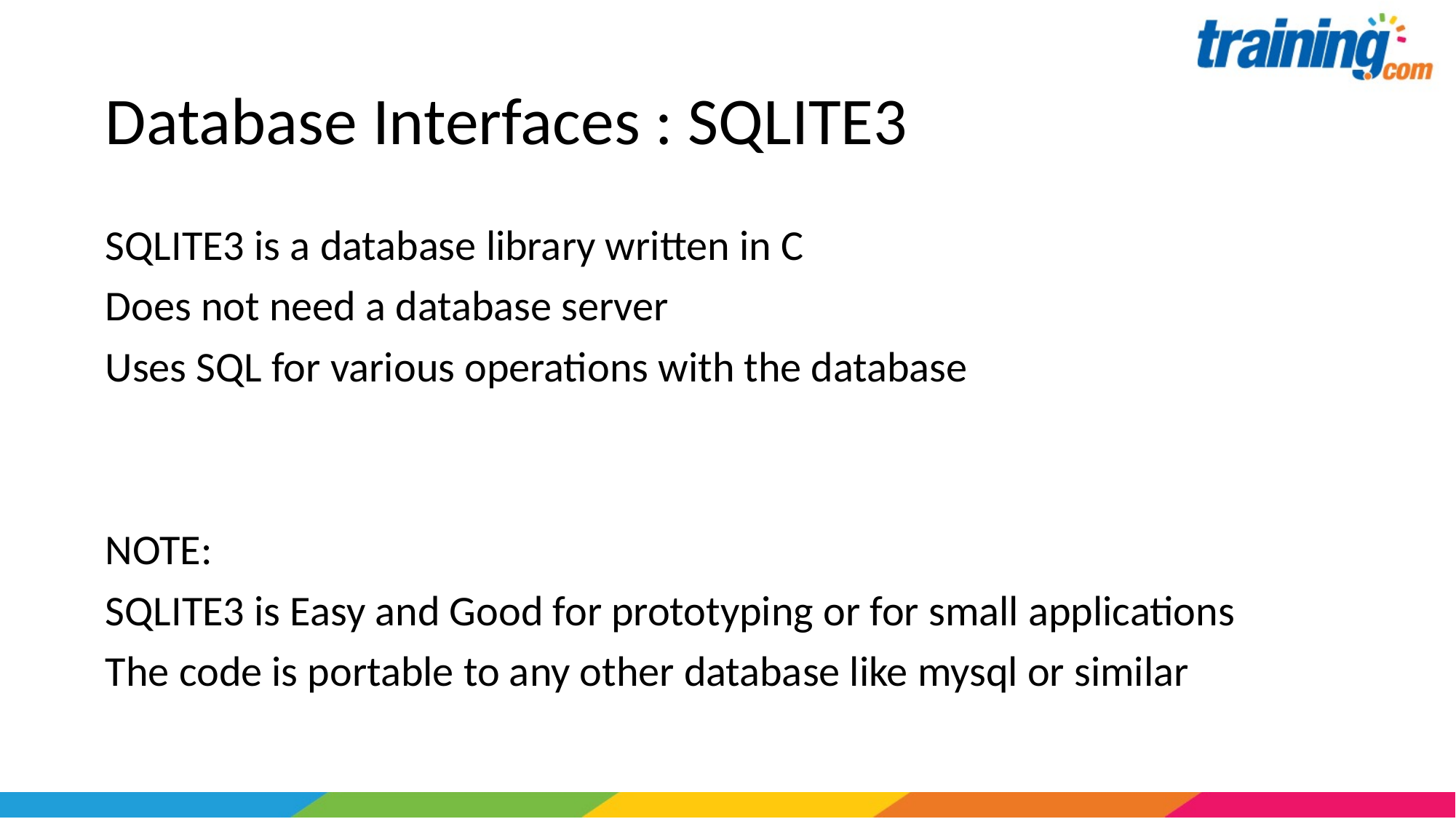

# Database Interfaces : SQLITE3
SQLITE3 is a database library written in C
Does not need a database server
Uses SQL for various operations with the database

NOTE:
SQLITE3 is Easy and Good for prototyping or for small applications
The code is portable to any other database like mysql or similar